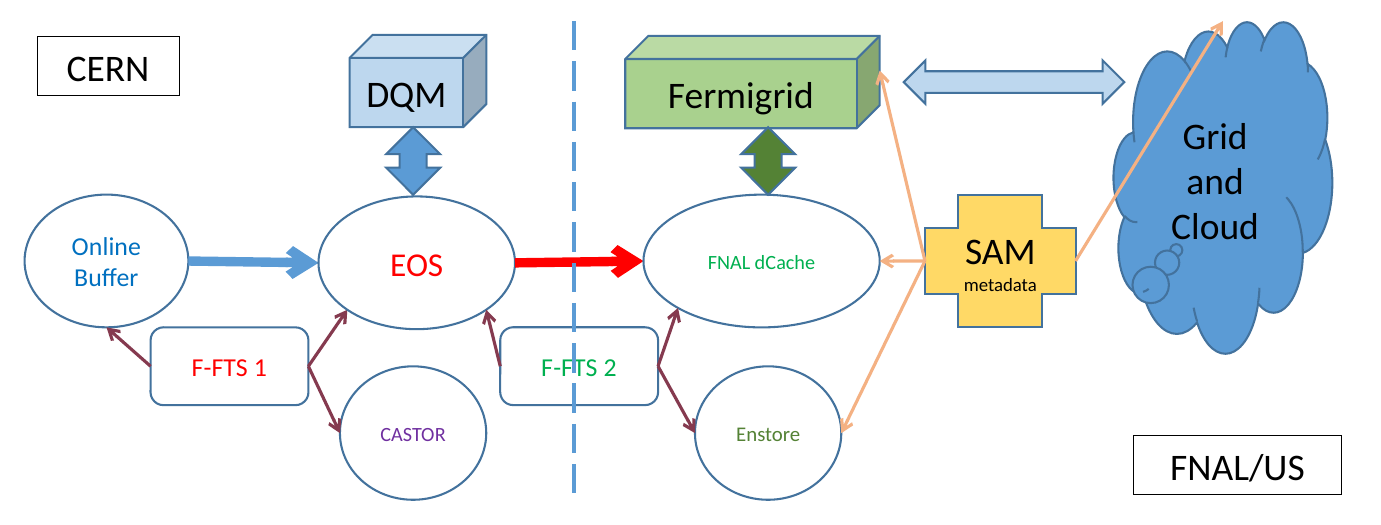

Grid
and Cloud
DQM
CERN
Fermigrid

Online
Buffer
SAM
metadata
FNAL dCache
EOS
F-FTS 2
F-FTS 1
CASTOR
Enstore
FNAL/US